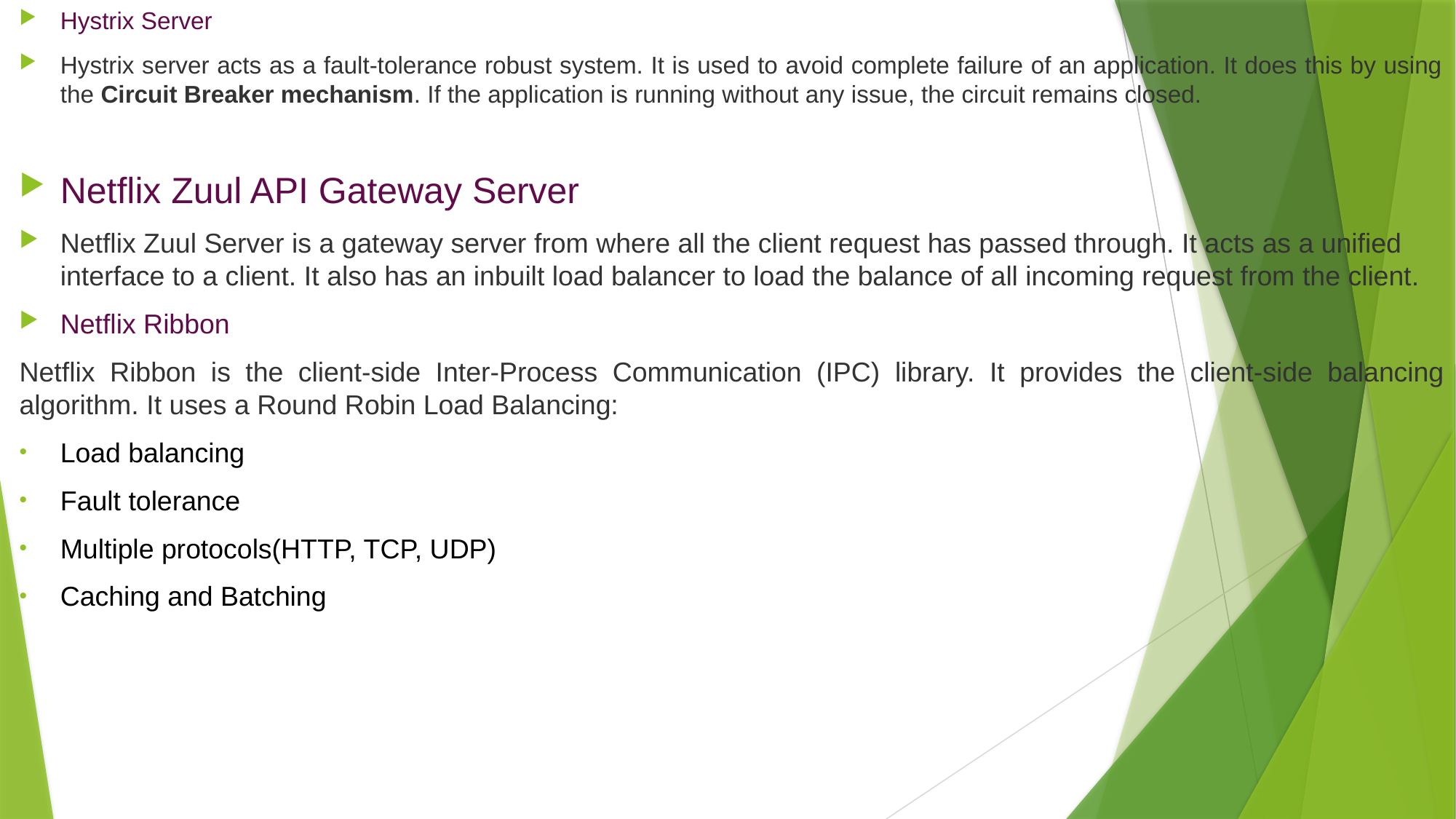

Hystrix Server
Hystrix server acts as a fault-tolerance robust system. It is used to avoid complete failure of an application. It does this by using the Circuit Breaker mechanism. If the application is running without any issue, the circuit remains closed.

Netflix Zuul API Gateway Server
Netflix Zuul Server is a gateway server from where all the client request has passed through. It acts as a unified interface to a client. It also has an inbuilt load balancer to load the balance of all incoming request from the client.
Netflix Ribbon
Netflix Ribbon is the client-side Inter-Process Communication (IPC) library. It provides the client-side balancing algorithm. It uses a Round Robin Load Balancing:
Load balancing
Fault tolerance
Multiple protocols(HTTP, TCP, UDP)
Caching and Batching